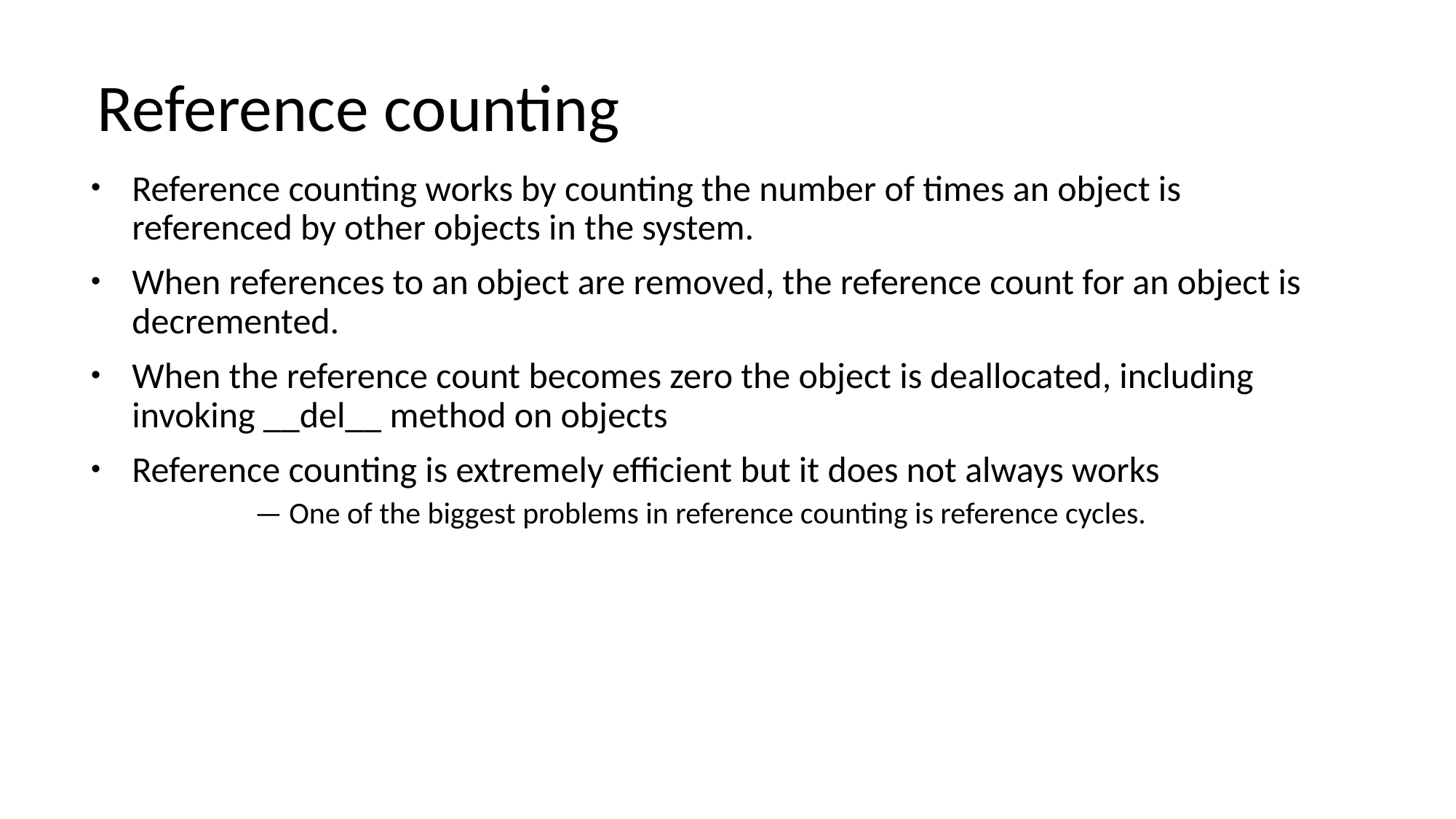

# Reference counting
Reference counting works by counting the number of times an object is referenced by other objects in the system.
When references to an object are removed, the reference count for an object is decremented.
When the reference count becomes zero the object is deallocated, including invoking __del__ method on objects
Reference counting is extremely efficient but it does not always works
	— One of the biggest problems in reference counting is reference cycles.